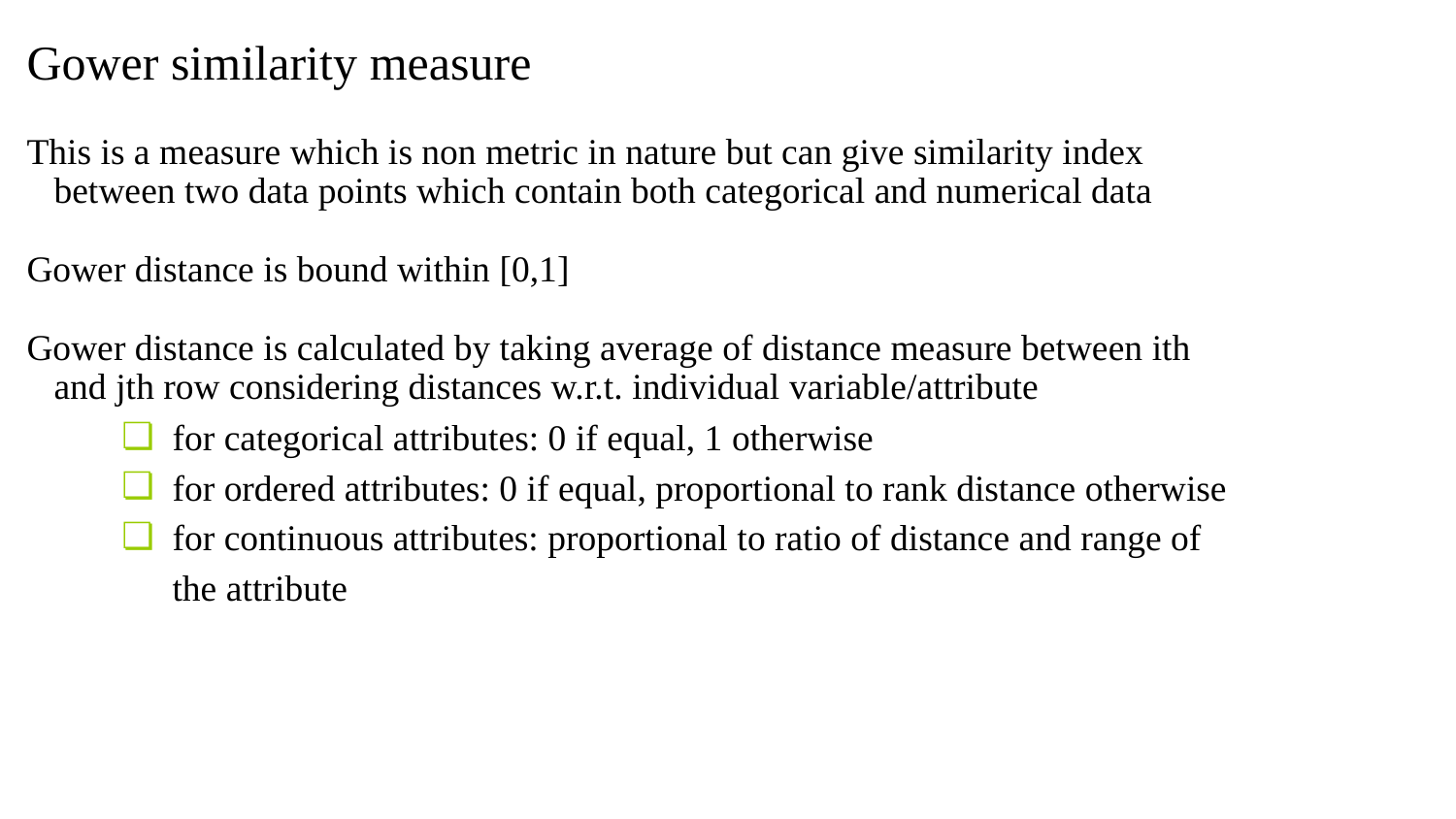

# Gower similarity measure
This is a measure which is non metric in nature but can give similarity index between two data points which contain both categorical and numerical data

Gower distance is bound within [0,1]

Gower distance is calculated by taking average of distance measure between ith and jth row considering distances w.r.t. individual variable/attribute
for categorical attributes: 0 if equal, 1 otherwise
for ordered attributes: 0 if equal, proportional to rank distance otherwise
for continuous attributes: proportional to ratio of distance and range of the attribute